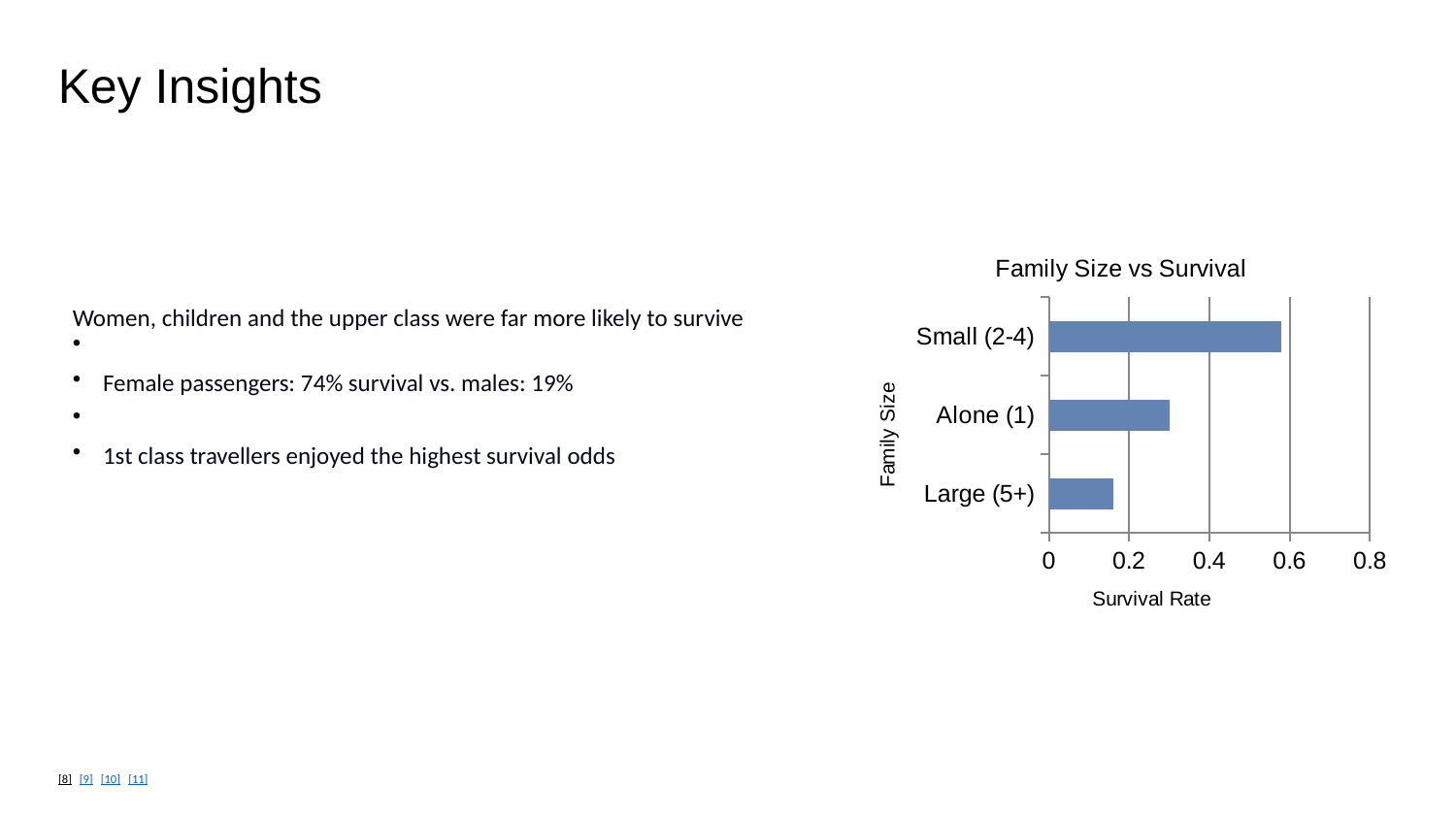

Key Insights
Women, children and the upper class were far more likely to survive

Female passengers: 74% survival vs. males: 19%

1st class travellers enjoyed the highest survival odds

### Chart: Family Size vs Survival

| Category | Survival Rate |
|---|---|
| Large (5+) | 0.16 |
| Alone (1) | 0.3 |
| Small (2-4) | 0.58 |
[8]   [9]   [10]   [11]